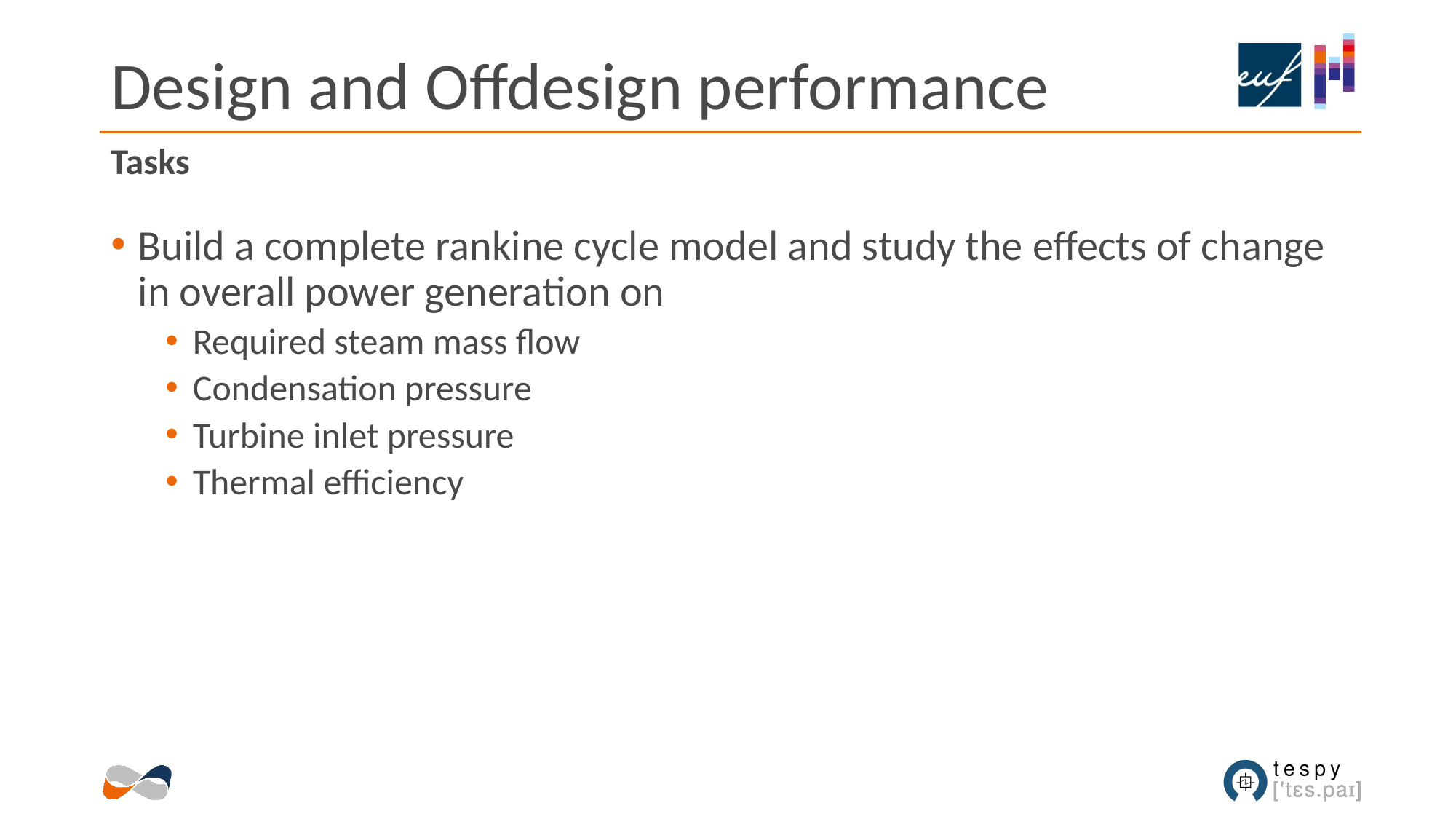

# Design and Offdesign performance
Tasks
Build a complete rankine cycle model and study the effects of change in overall power generation on
Required steam mass flow
Condensation pressure
Turbine inlet pressure
Thermal efficiency